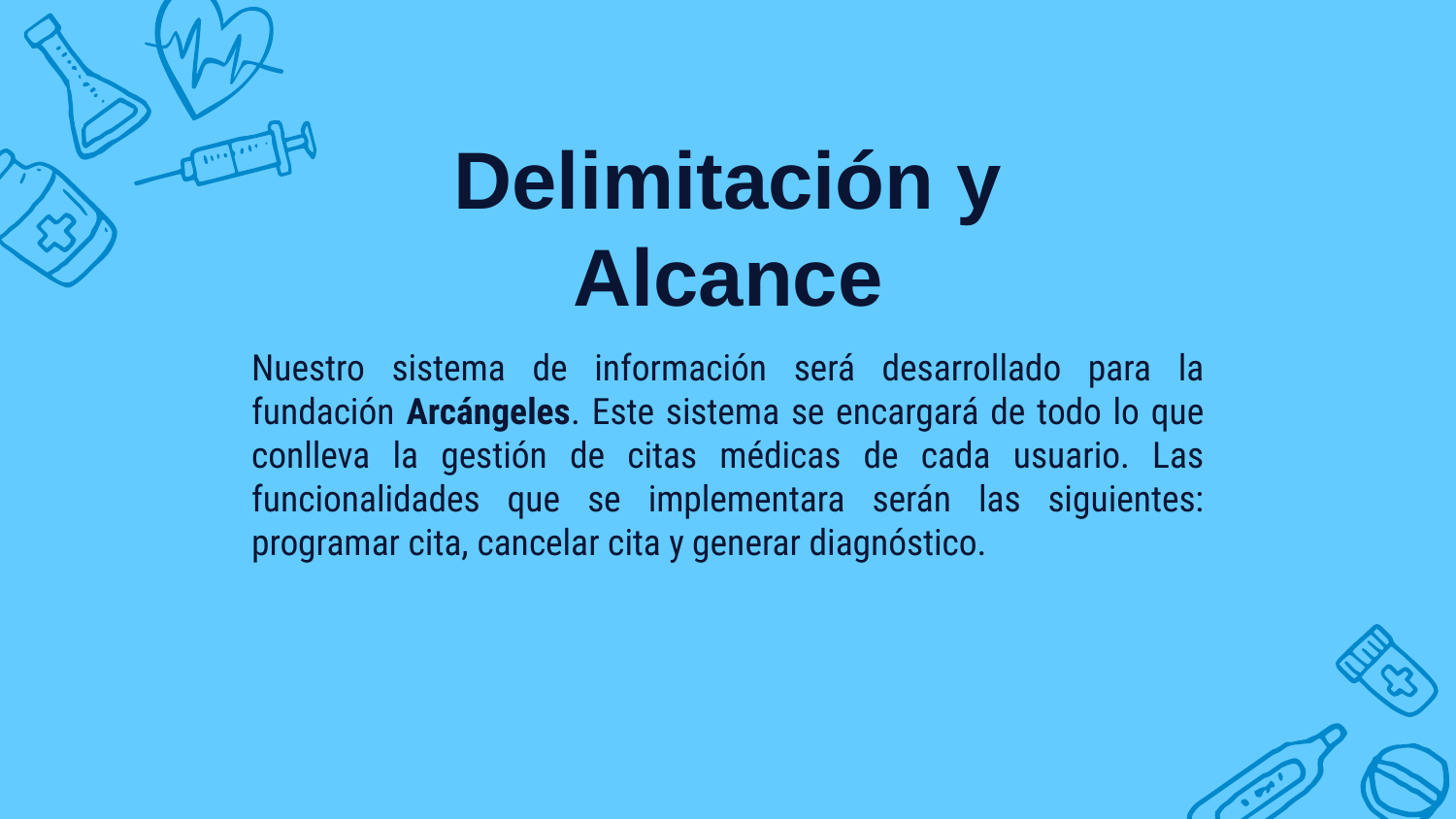

# Delimitación y Alcance
Nuestro sistema de información será desarrollado para la fundación Arcángeles. Este sistema se encargará de todo lo que conlleva la gestión de citas médicas de cada usuario. Las funcionalidades que se implementara serán las siguientes: programar cita, cancelar cita y generar diagnóstico.